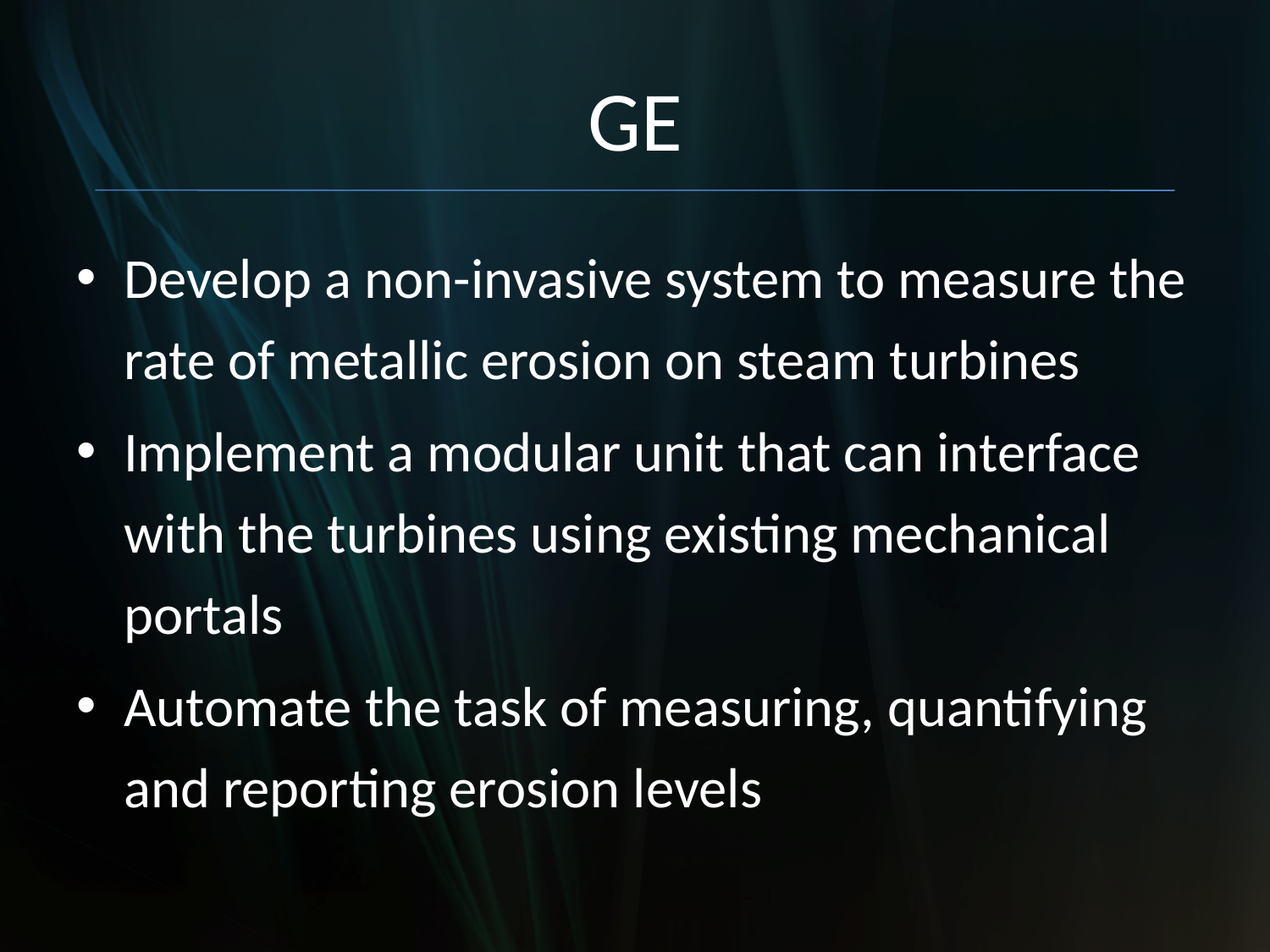

# GE
Develop a non-invasive system to measure the rate of metallic erosion on steam turbines
Implement a modular unit that can interface with the turbines using existing mechanical portals
Automate the task of measuring, quantifying and reporting erosion levels